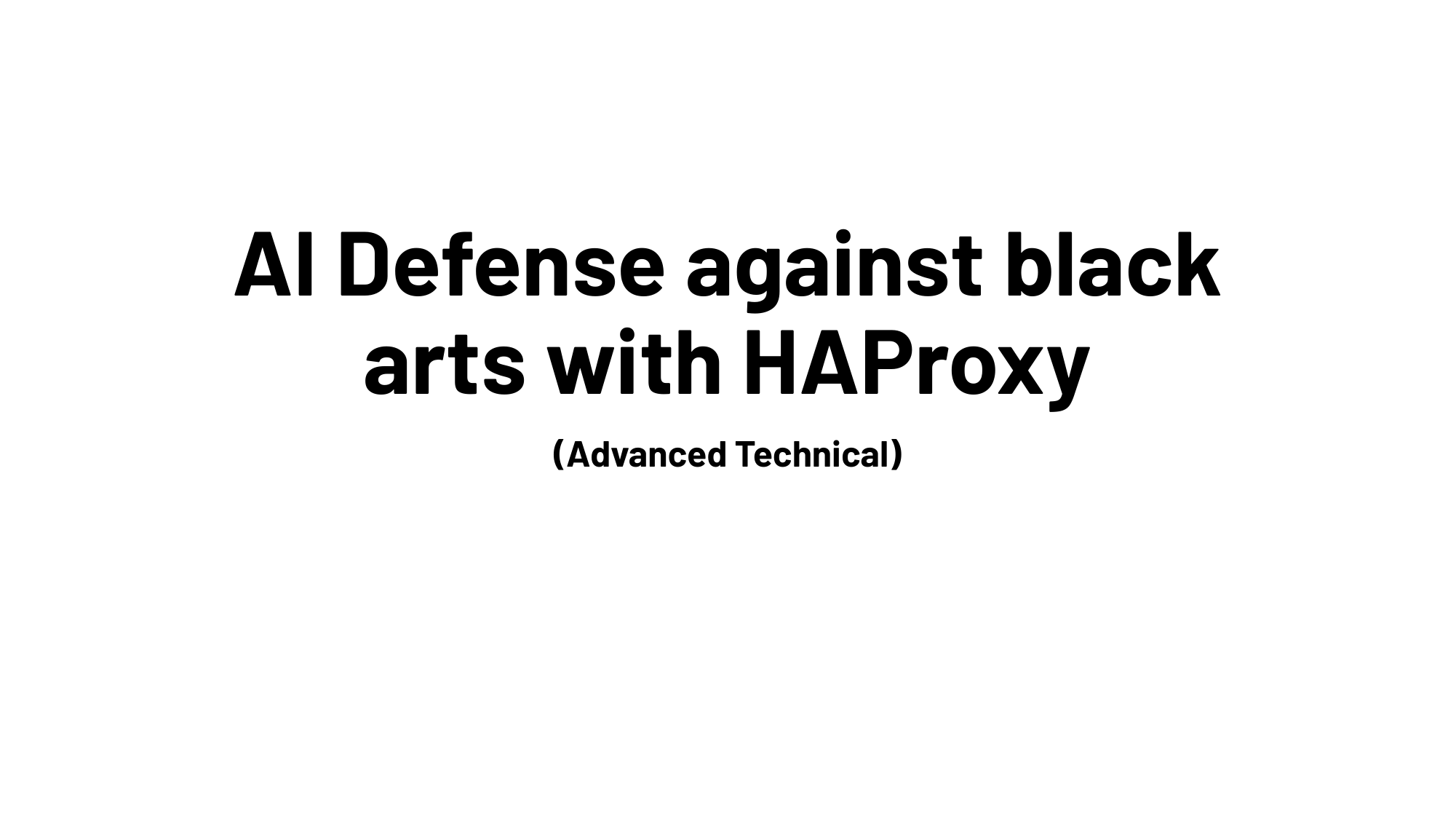

# AI Defense against black arts with HAProxy
(Advanced Technical)